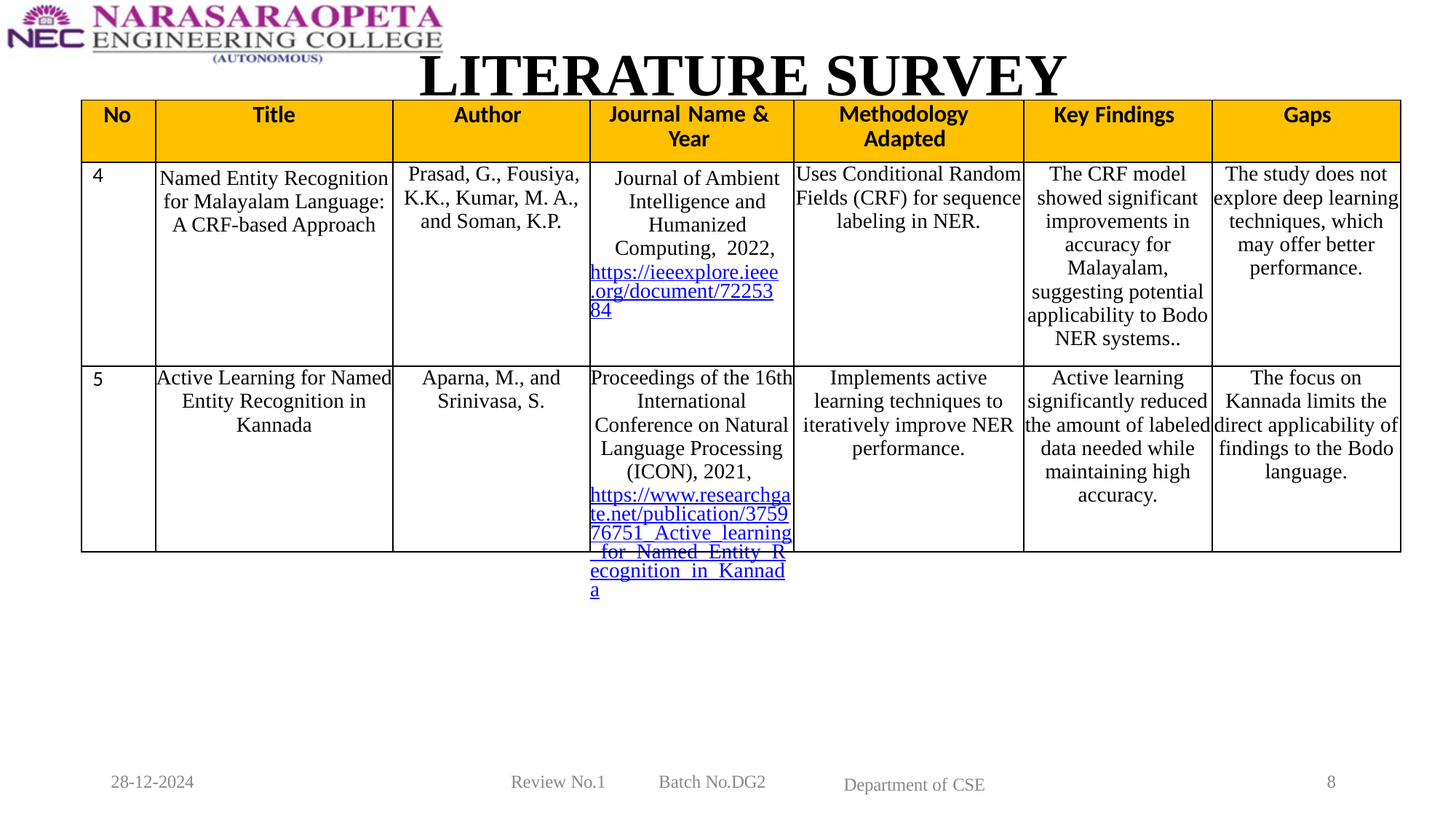

# LITERATURE SURVEY
| No | Title | Author | Journal Name & Year | Methodology Adapted | Key Findings | Gaps |
| --- | --- | --- | --- | --- | --- | --- |
| 4 | Named Entity Recognition for Malayalam Language: A CRF-based Approach | Prasad, G., Fousiya, K.K., Kumar, M. A., and Soman, K.P. | Journal of Ambient Intelligence and Humanized Computing,  2022, https://ieeexplore.ieee.org/document/7225384 | Uses Conditional Random Fields (CRF) for sequence labeling in NER. | The CRF model showed significant improvements in accuracy for Malayalam, suggesting potential applicability to Bodo NER systems.. | The study does not explore deep learning techniques, which may offer better performance. |
| 5 | Active Learning for Named Entity Recognition in Kannada | Aparna, M., and Srinivasa, S. | Proceedings of the 16th International Conference on Natural Language Processing (ICON), 2021, https://www.researchgate.net/publication/375976751\_Active\_learning\_for\_Named\_Entity\_Recognition\_in\_Kannada | Implements active learning techniques to iteratively improve NER performance. | Active learning significantly reduced the amount of labeled data needed while maintaining high accuracy. | The focus on Kannada limits the direct applicability of findings to the Bodo language. |
28-12-2024
Review No.1
Batch No.DG2
8
Department of CSE